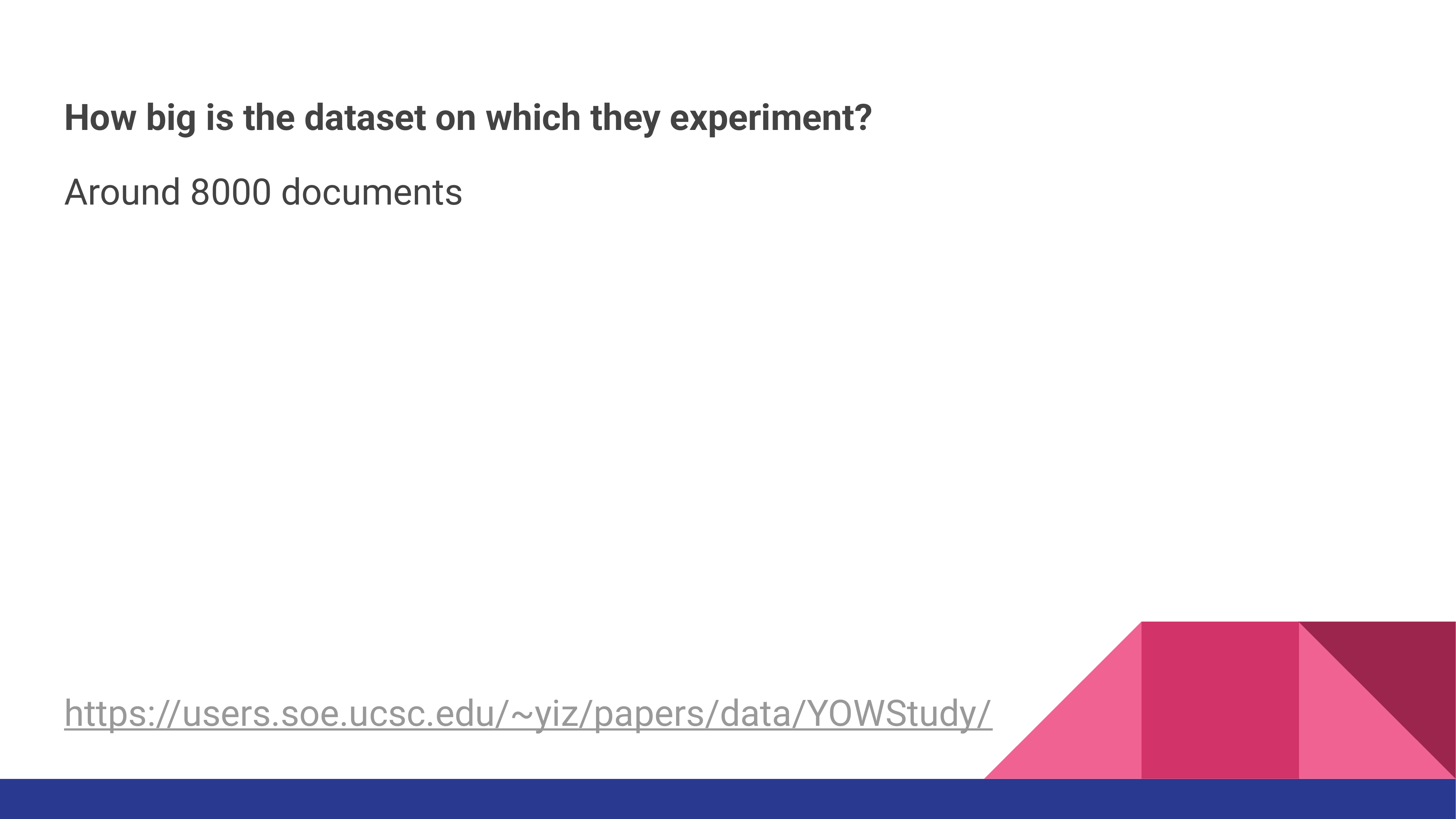

How big is the dataset on which they experiment?
Around 8000 documents

https://users.soe.ucsc.edu/~yiz/papers/data/YOWStudy/